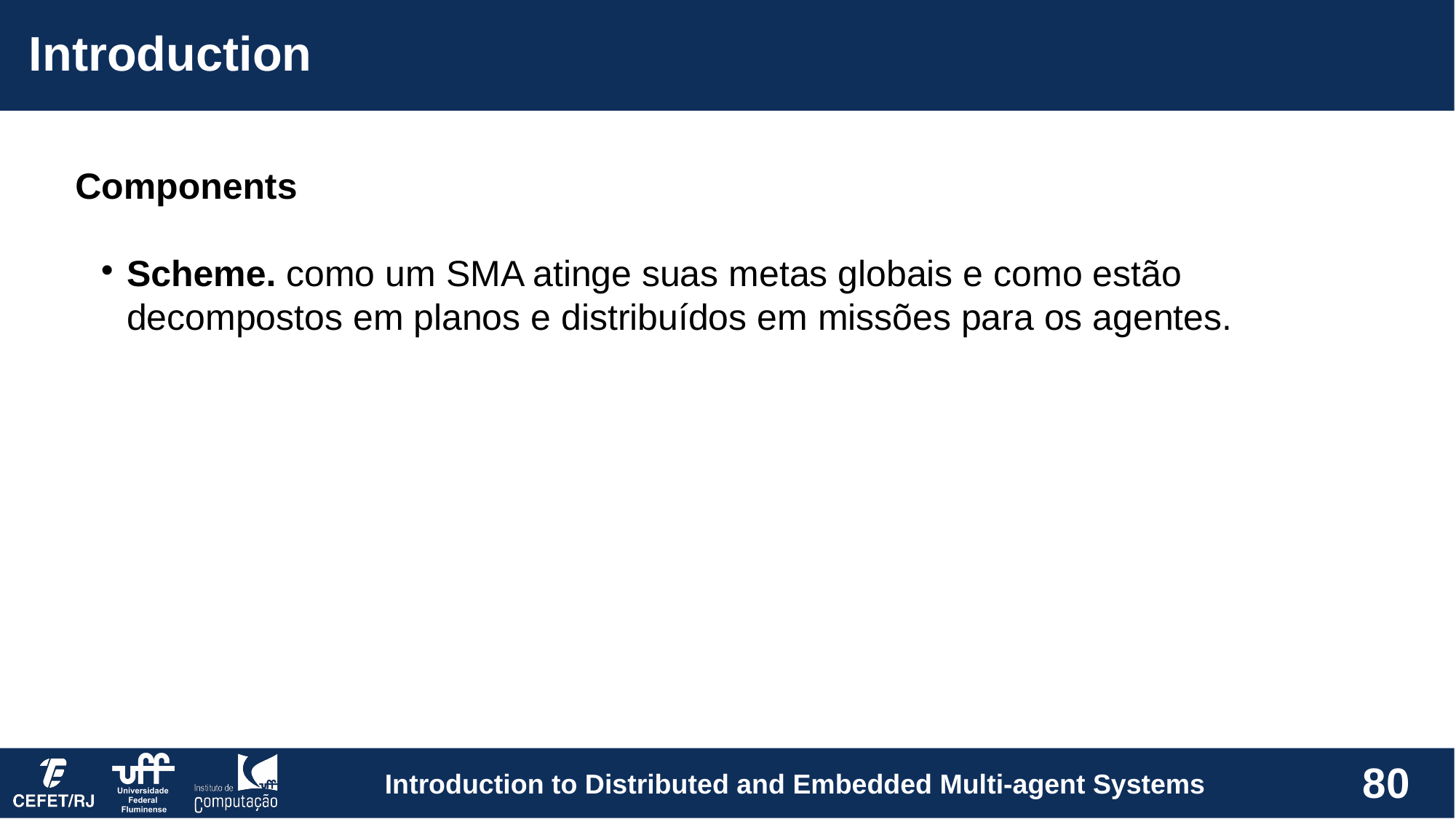

Introduction
Components

Scheme. como um SMA atinge suas metas globais e como estão decompostos em planos e distribuídos em missões para os agentes.